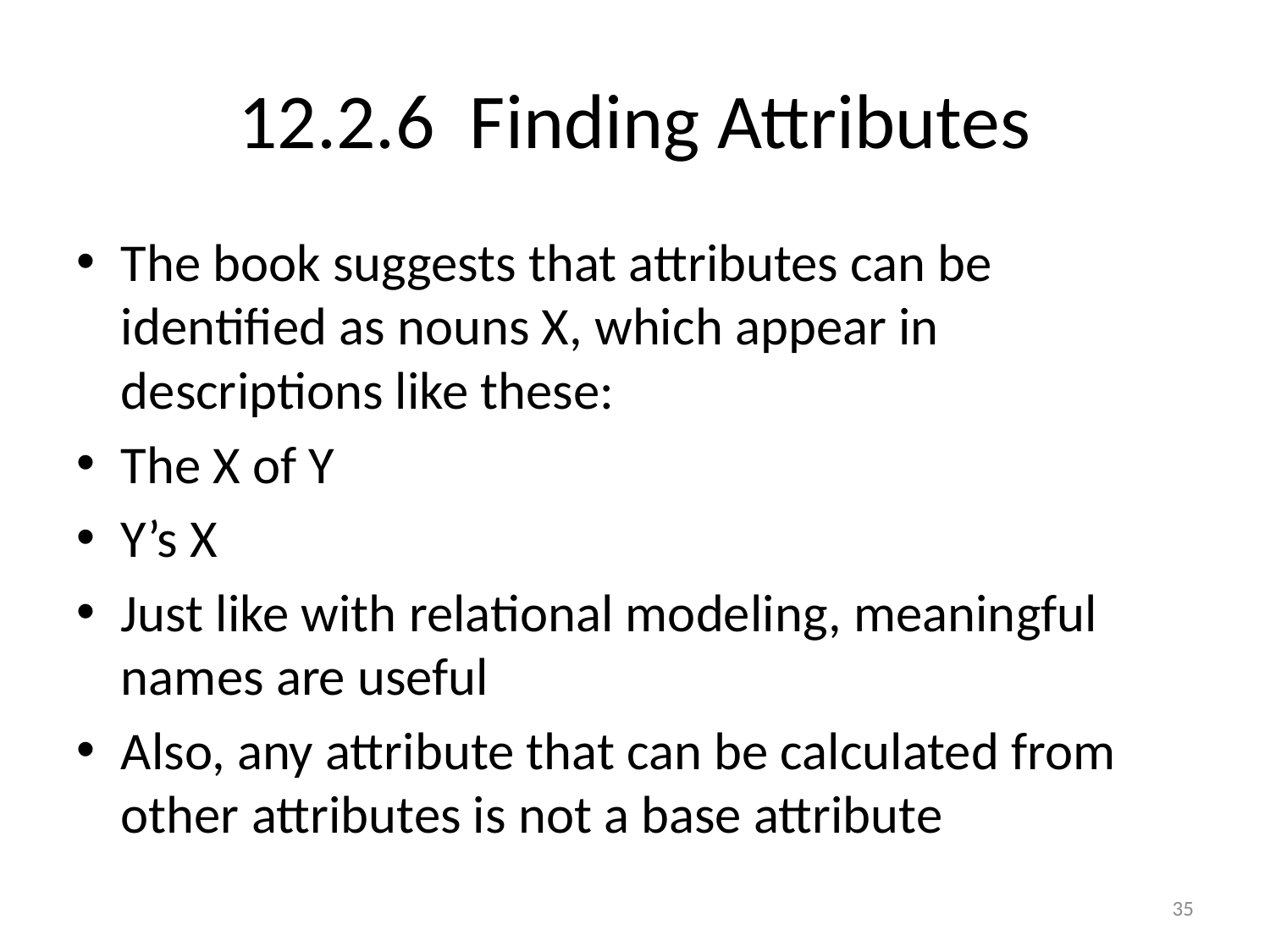

# 12.2.6  Finding Attributes
The book suggests that attributes can be identified as nouns X, which appear in descriptions like these:
The X of Y
Y’s X
Just like with relational modeling, meaningful names are useful
Also, any attribute that can be calculated from other attributes is not a base attribute
35